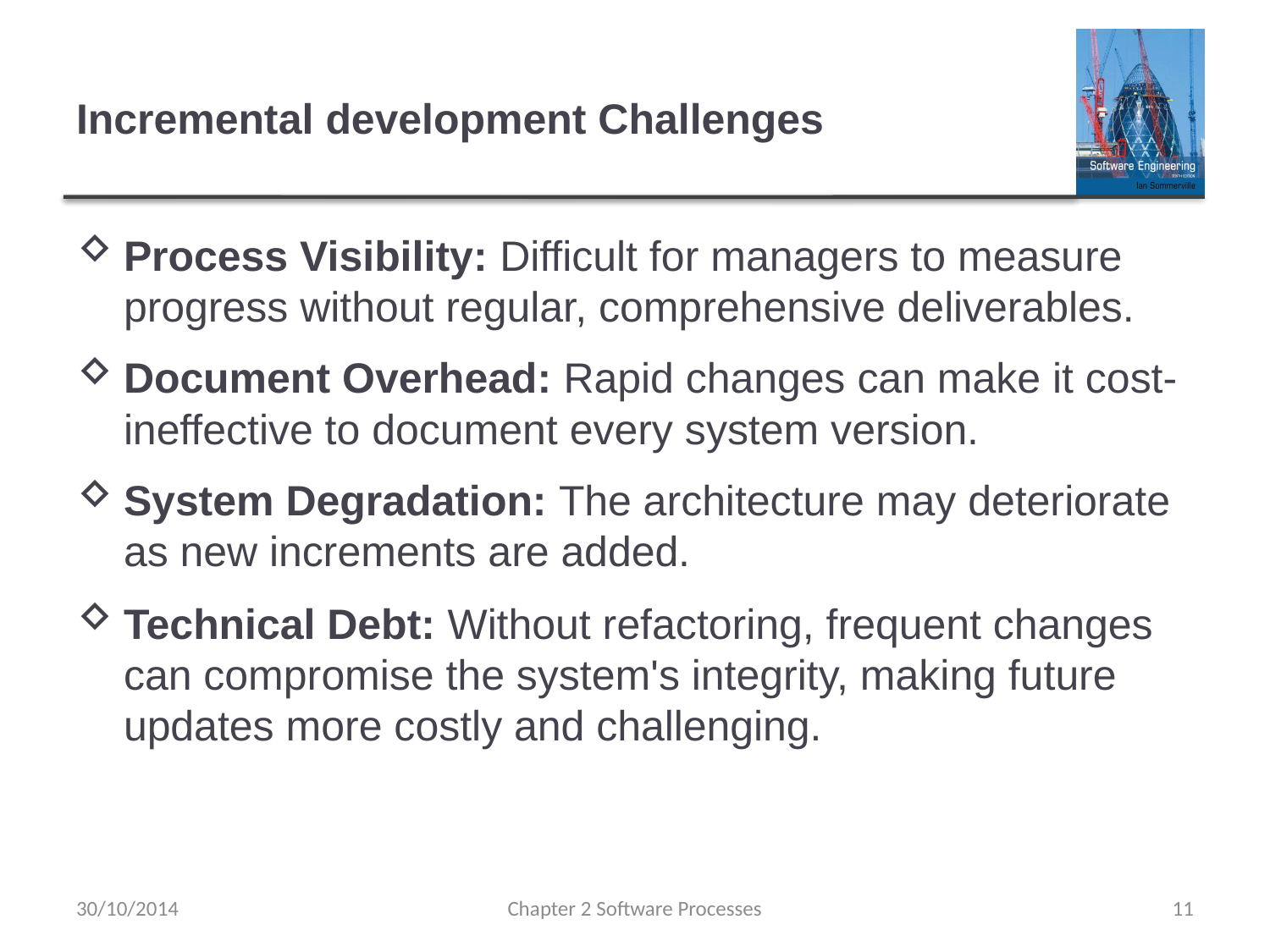

# Incremental development Challenges
Process Visibility: Difficult for managers to measure progress without regular, comprehensive deliverables.
Document Overhead: Rapid changes can make it cost-ineffective to document every system version.
System Degradation: The architecture may deteriorate as new increments are added.
Technical Debt: Without refactoring, frequent changes can compromise the system's integrity, making future updates more costly and challenging.
30/10/2014
Chapter 2 Software Processes
11